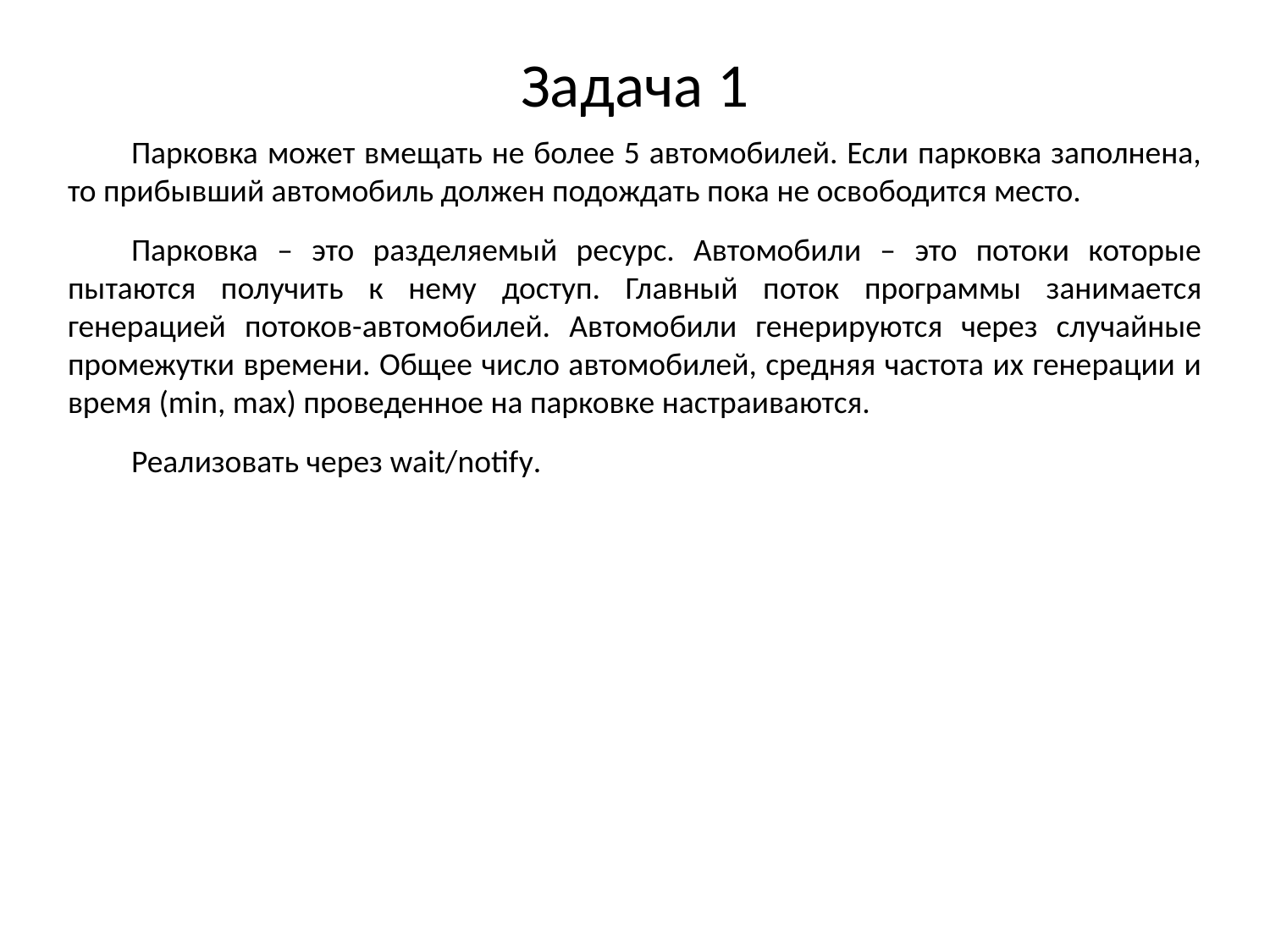

# Задача 1
Парковка может вмещать не более 5 автомобилей. Если парковка заполнена, то прибывший автомобиль должен подождать пока не освободится место.
Парковка – это разделяемый ресурс. Автомобили – это потоки которые пытаются получить к нему доступ. Главный поток программы занимается генерацией потоков-автомобилей. Автомобили генерируются через случайные промежутки времени. Общее число автомобилей, средняя частота их генерации и время (min, max) проведенное на парковке настраиваются.
Реализовать через wait/notify.